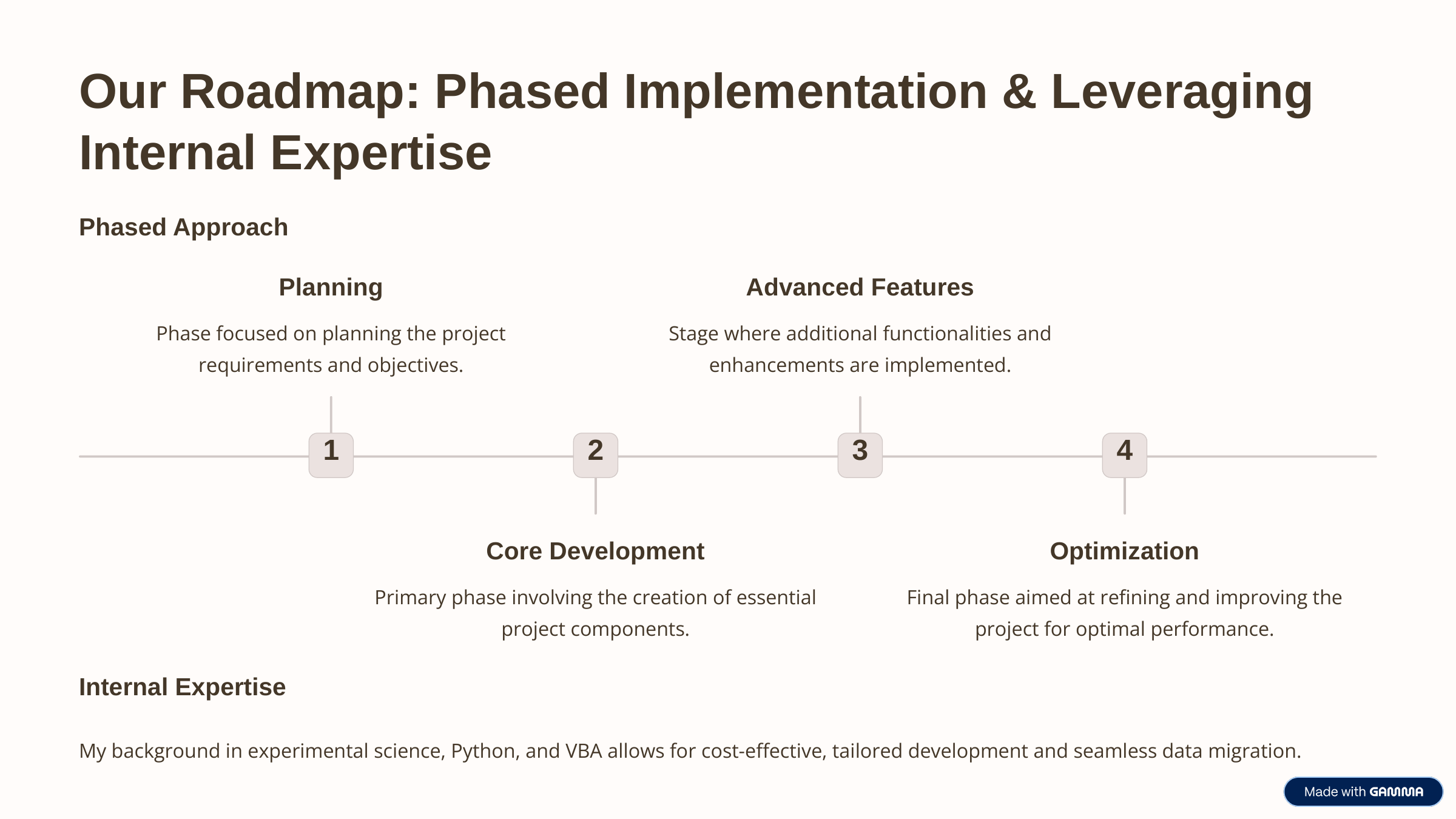

Our Roadmap: Phased Implementation & Leveraging Internal Expertise
Phased Approach
Planning
Advanced Features
Phase focused on planning the project requirements and objectives.
Stage where additional functionalities and enhancements are implemented.

1
2
3
4

Core Development
Optimization
Primary phase involving the creation of essential project components.
Final phase aimed at refining and improving the project for optimal performance.
Internal Expertise
My background in experimental science, Python, and VBA allows for cost-effective, tailored development and seamless data migration.